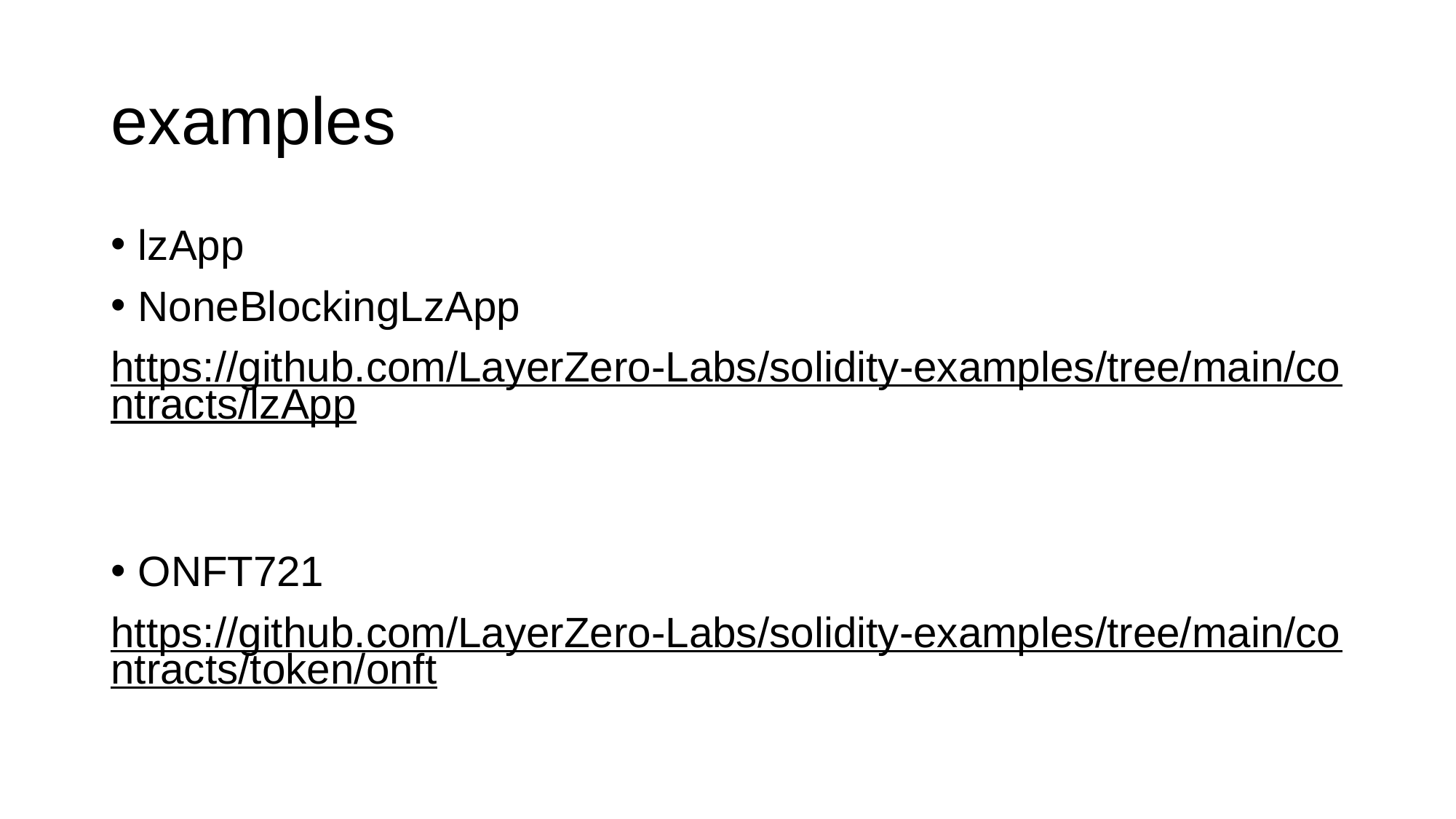

# examples
lzApp
NoneBlockingLzApp
https://github.com/LayerZero-Labs/solidity-examples/tree/main/contracts/lzApp

ONFT721
https://github.com/LayerZero-Labs/solidity-examples/tree/main/contracts/token/onft